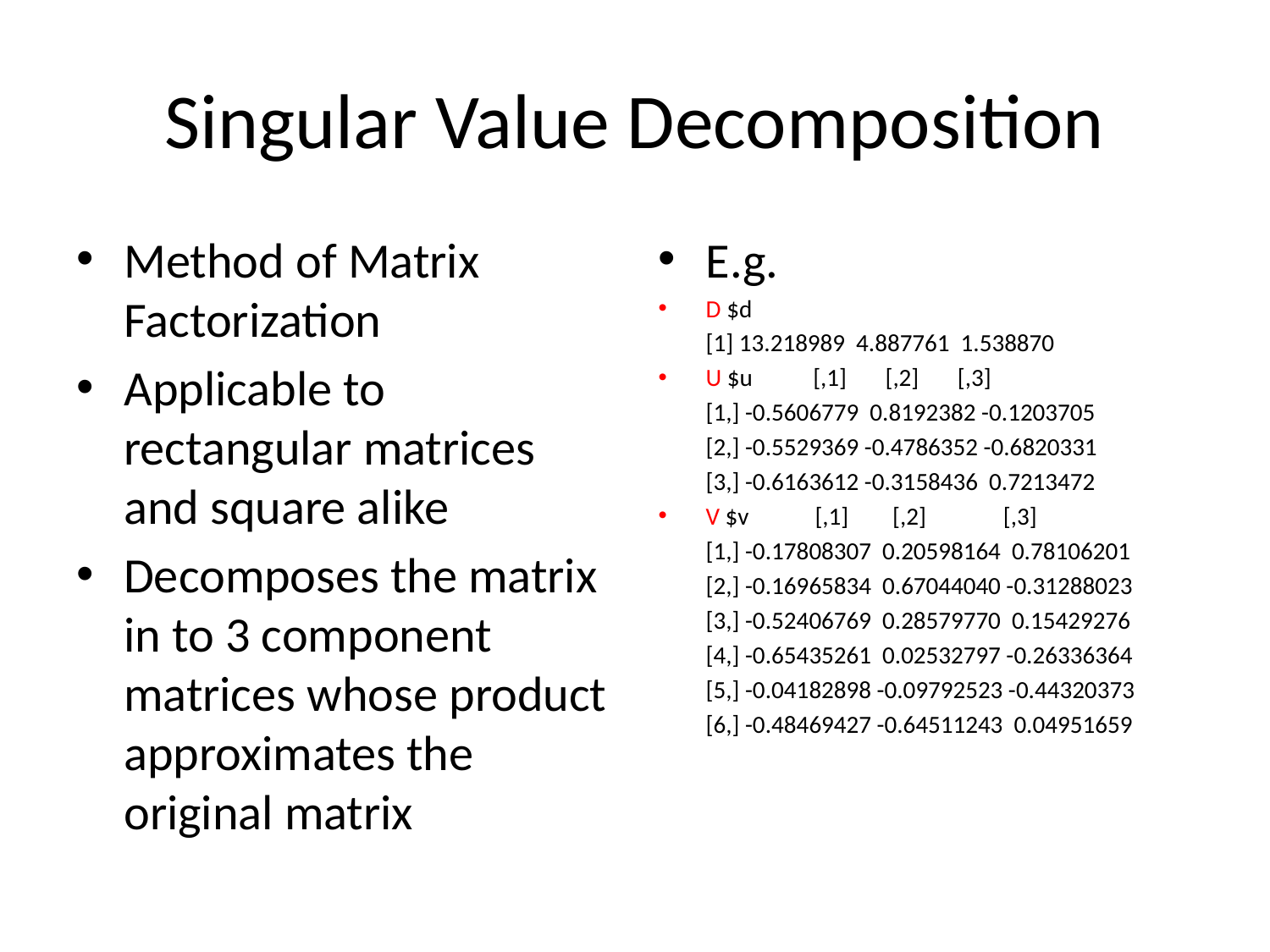

# Singular Value Decomposition
Method of Matrix Factorization
Applicable to rectangular matrices and square alike
Decomposes the matrix in to 3 component matrices whose product approximates the original matrix
E.g.
D $d
	[1] 13.218989  4.887761  1.538870
U $u           [,1]       [,2]       [,3]
	[1,] -0.5606779  0.8192382 -0.1203705
	[2,] -0.5529369 -0.4786352 -0.6820331
	[3,] -0.6163612 -0.3158436  0.7213472
V $v            [,1]        [,2]              [,3]
	[1,] -0.17808307  0.20598164  0.78106201
	[2,] -0.16965834  0.67044040 -0.31288023
	[3,] -0.52406769  0.28579770  0.15429276
	[4,] -0.65435261  0.02532797 -0.26336364
	[5,] -0.04182898 -0.09792523 -0.44320373
	[6,] -0.48469427 -0.64511243  0.04951659